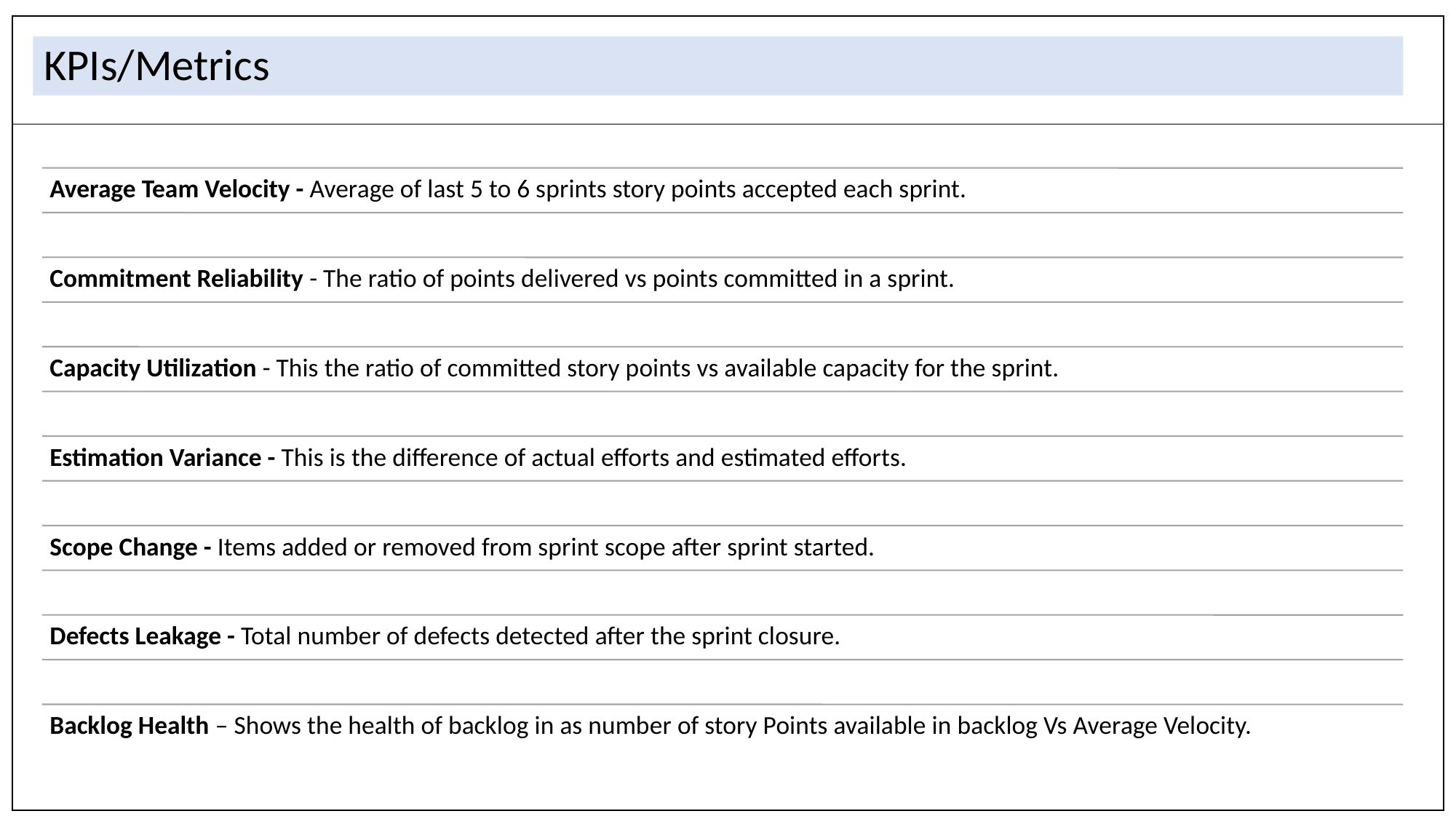

# KPIs/Metrics
Average Team Velocity - Average of last 5 to 6 sprints story points accepted each sprint.

Commitment Reliability - The ratio of points delivered vs points committed in a sprint.

Capacity Utilization - This the ratio of committed story points vs available capacity for the sprint.

Estimation Variance - This is the difference of actual efforts and estimated efforts.

Scope Change - Items added or removed from sprint scope after sprint started.

Defects Leakage - Total number of defects detected after the sprint closure.

Backlog Health – Shows the health of backlog in as number of story Points available in backlog Vs Average Velocity.